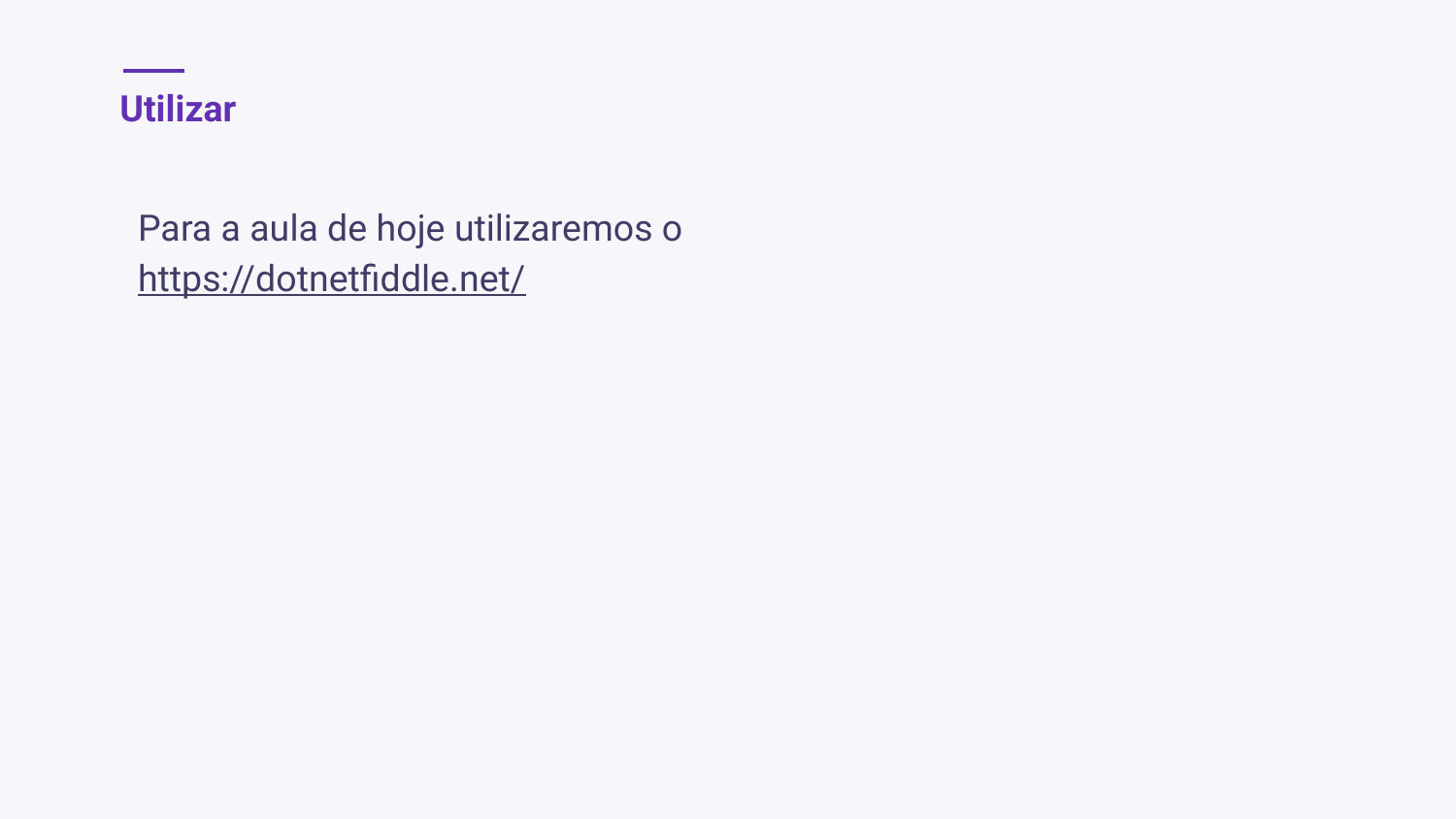

# Utilizar
Para a aula de hoje utilizaremos o
https://dotnetfiddle.net/